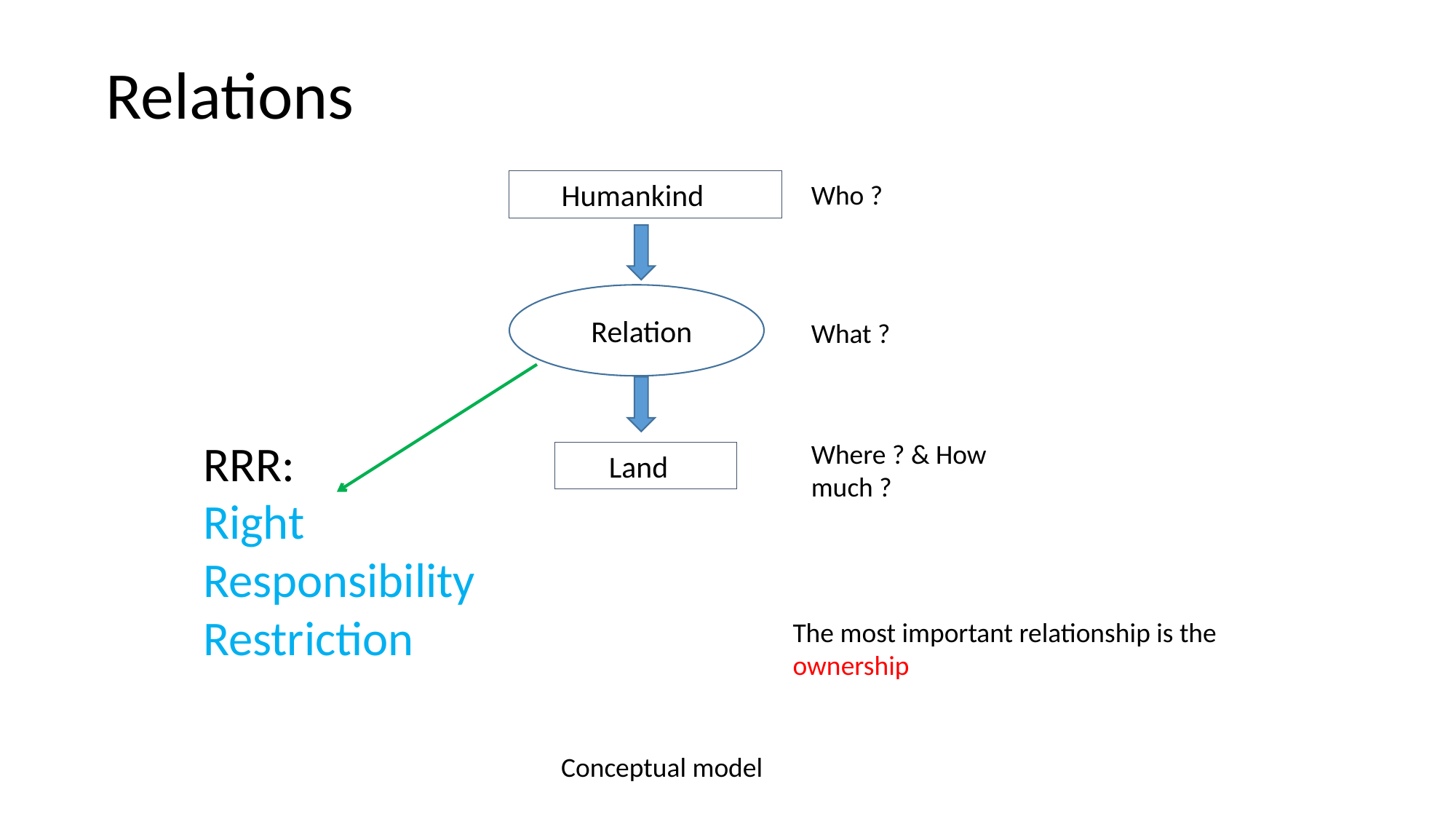

# Relations
      Humankind
Who ?

       Relation
What ?

RRR:
Right
Responsibility
Restriction

Where ? & How much ?
       Land
The most important relationship is the ownership
Conceptual model